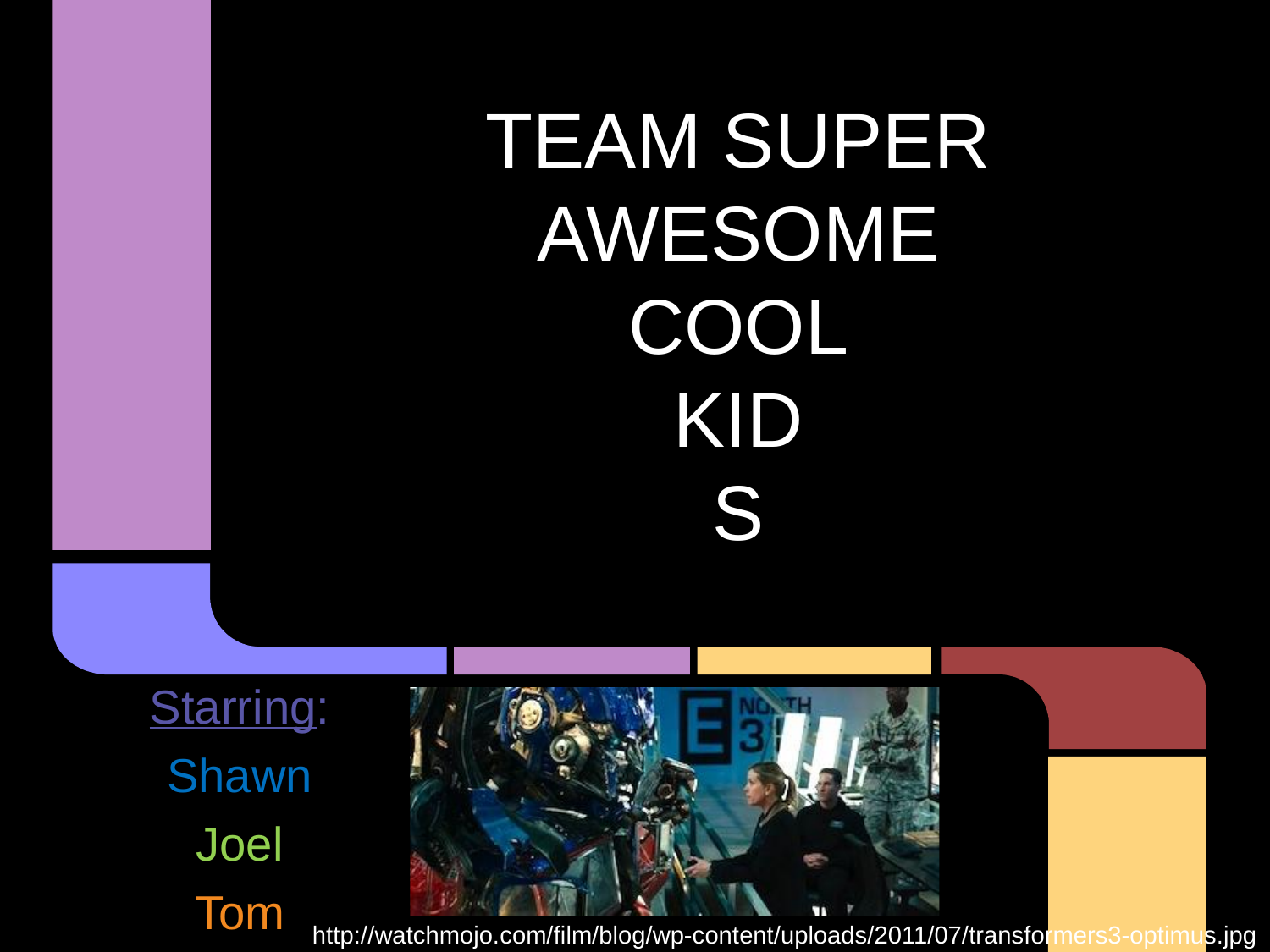

# TEAM SUPER
AWESOME
COOL
KID
S
Starring:
Shawn
Joel
Tom

http://watchmojo.com/film/blog/wp-content/uploads/2011/07/transformers3-optimus.jpg